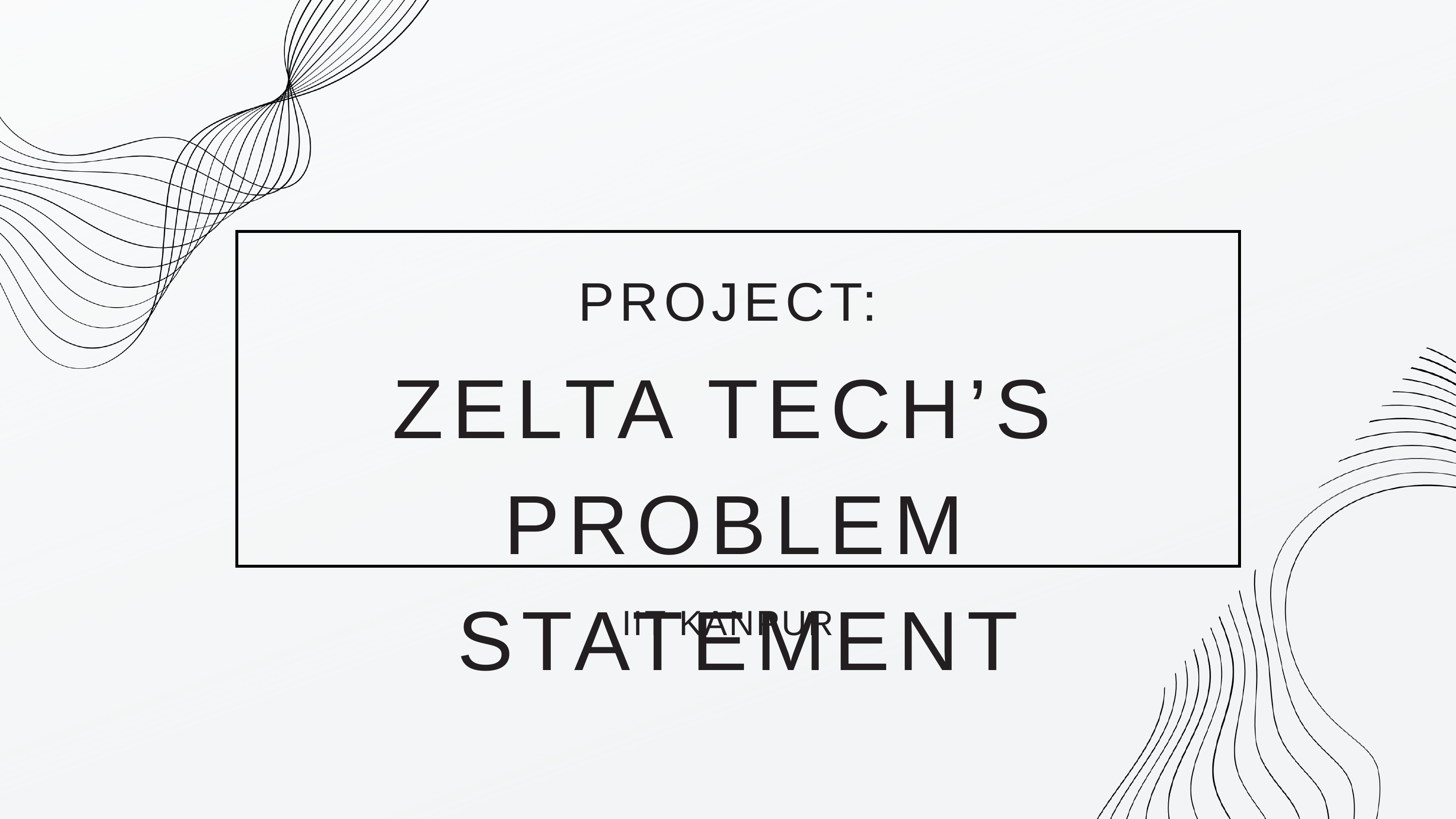

PROJECT:
ZELTA TECH’S
PROBLEM STATEMENT

IIT KANPUR